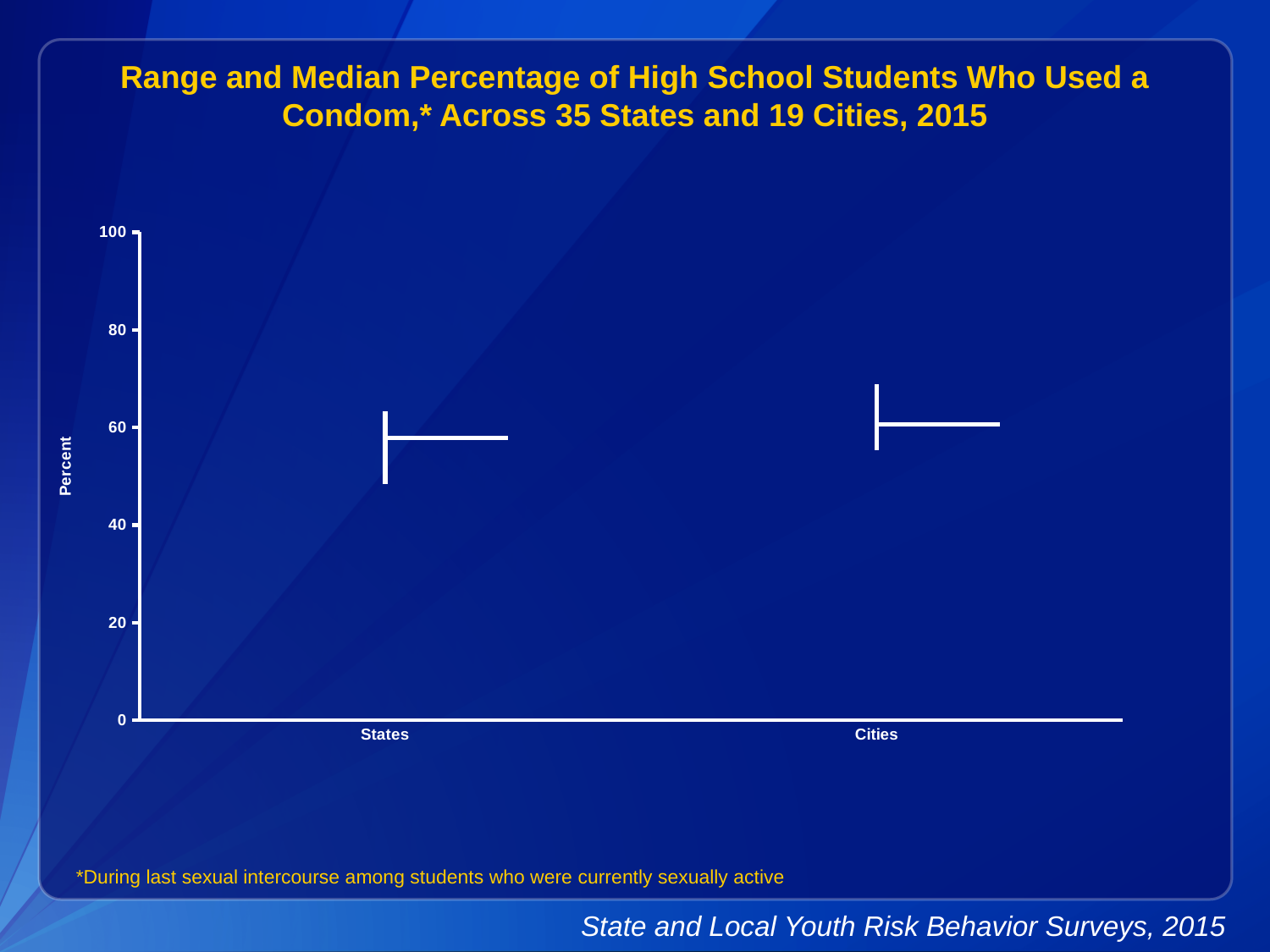

Range and Median Percentage of High School Students Who Used a Condom,* Across 35 States and 19 Cities, 2015

[unsupported chart]

*During last sexual intercourse among students who were currently sexually active
State and Local Youth Risk Behavior Surveys, 2015